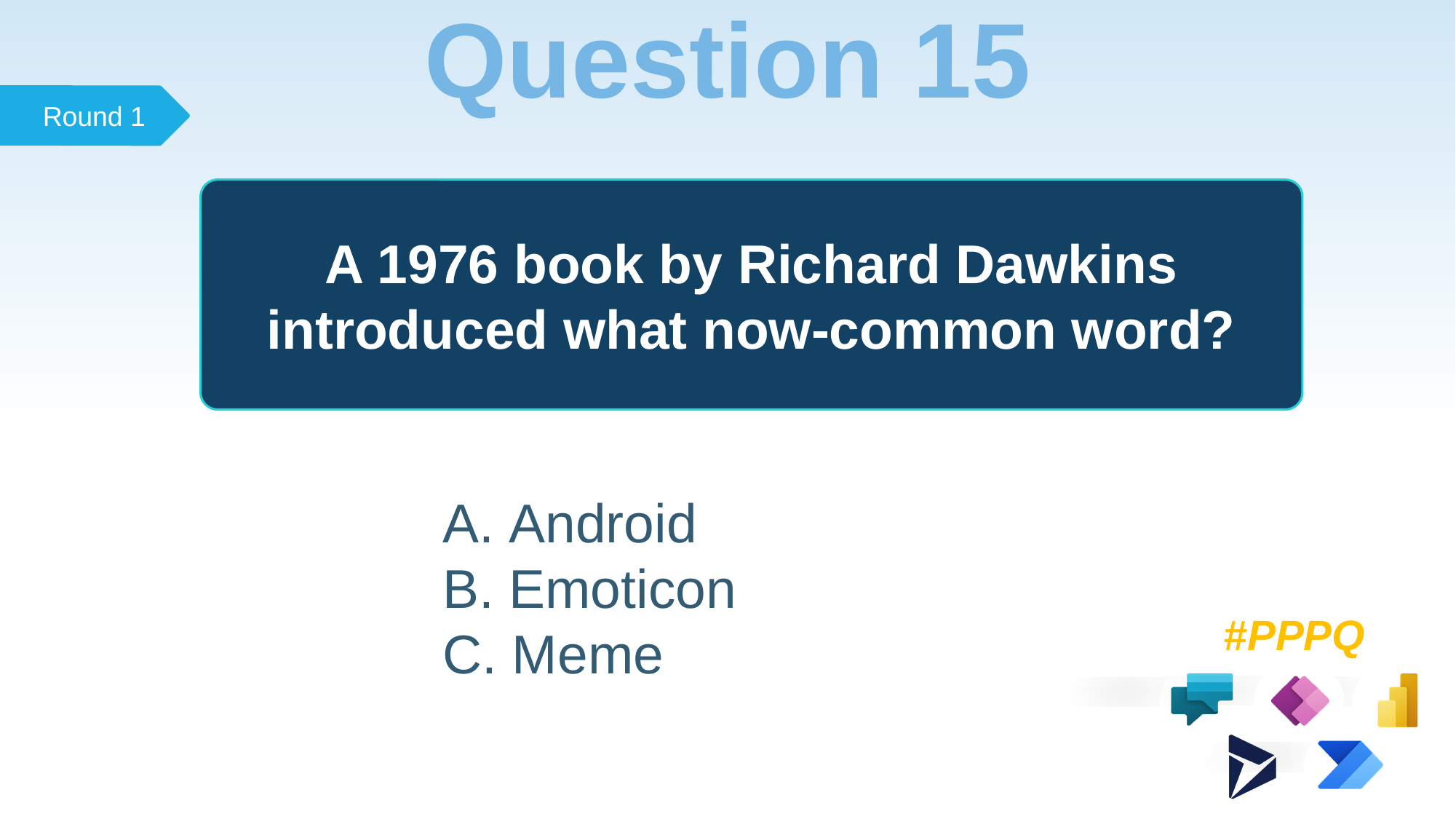

Question 15
A 1976 book by Richard Dawkins introduced what now-common word?
 Android
 Emoticon
 Meme